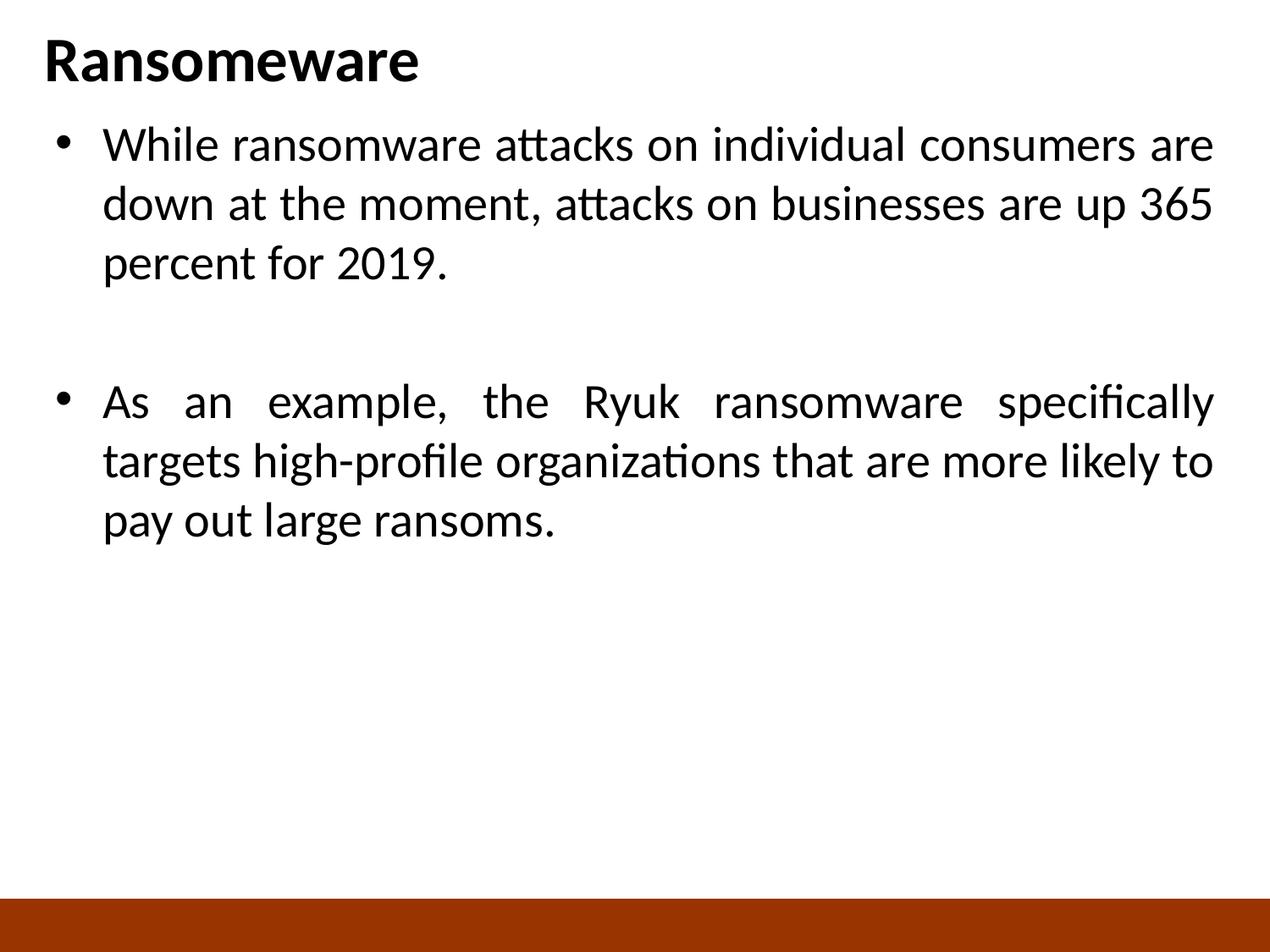

# Ransomeware
While ransomware attacks on individual consumers are down at the moment, attacks on businesses are up 365 percent for 2019.

As an example, the Ryuk ransomware specifically targets high-profile organizations that are more likely to pay out large ransoms.